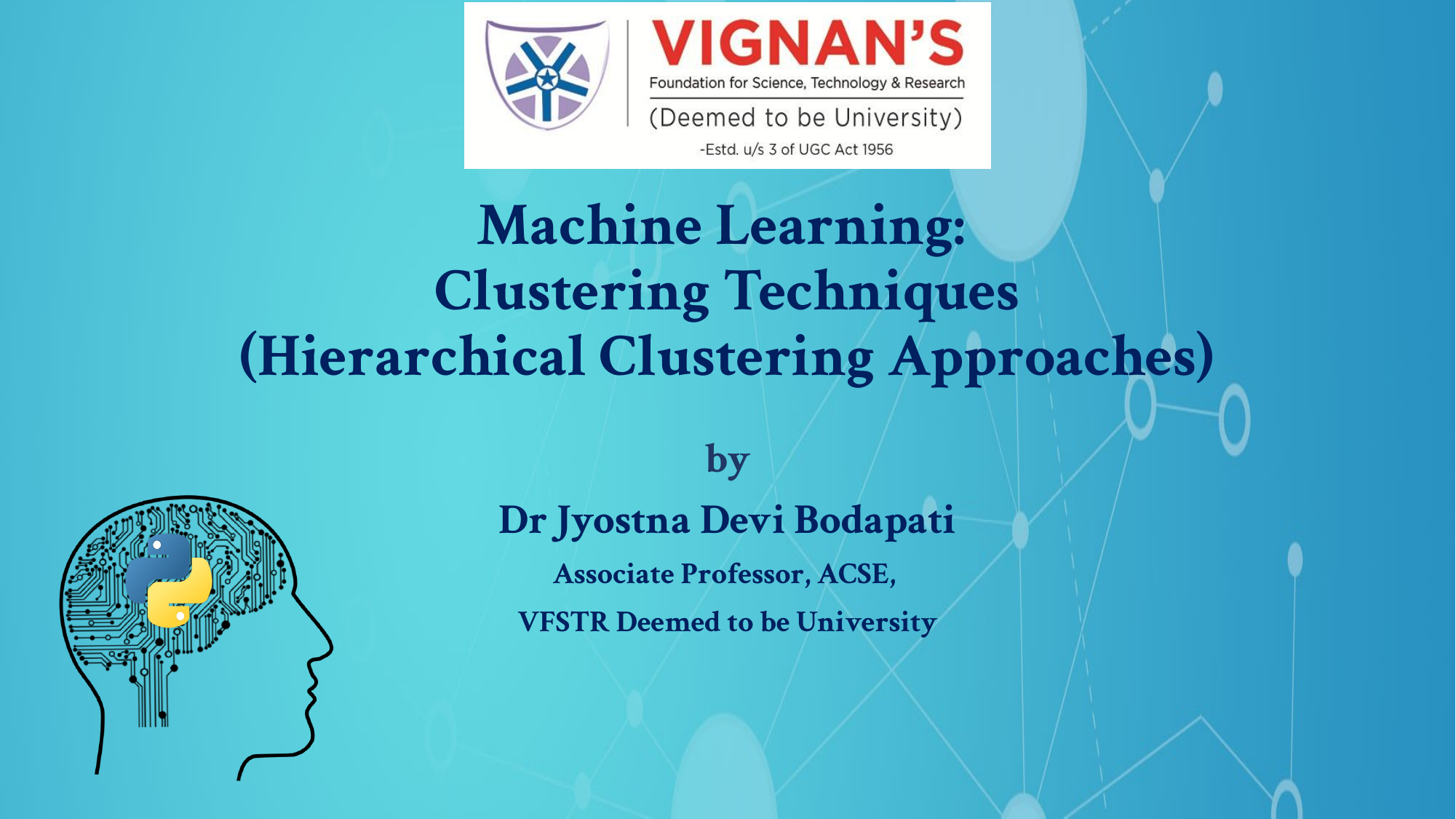

# Machine Learning: Clustering Techniques (Hierarchical Clustering Approaches)
by
Dr Jyostna Devi Bodapati
Associate Professor, ACSE,
VFSTR Deemed to be University